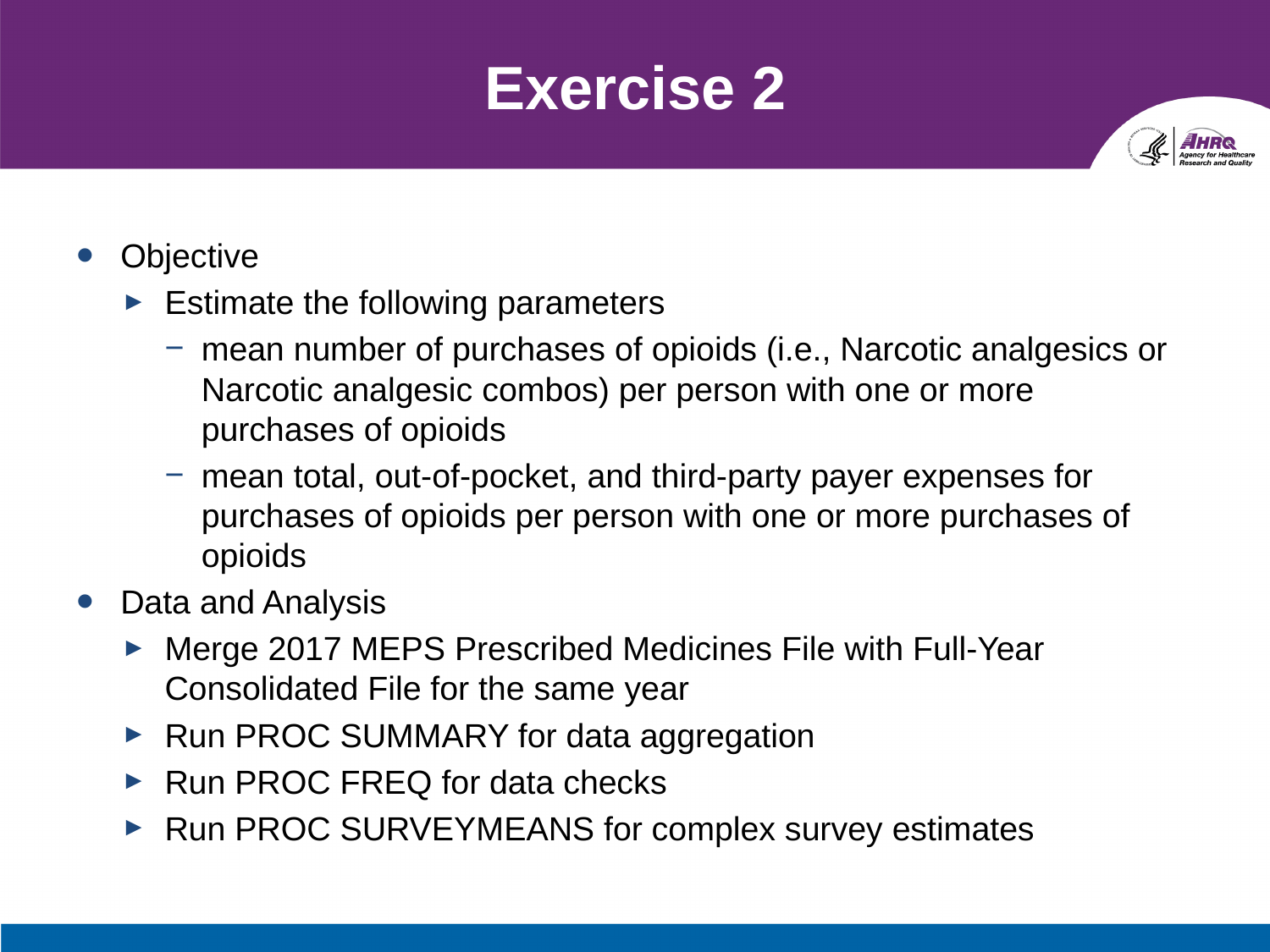

# Exercise 2
Objective
Estimate the following parameters
mean number of purchases of opioids (i.e., Narcotic analgesics or Narcotic analgesic combos) per person with one or more purchases of opioids
mean total, out-of-pocket, and third-party payer expenses for purchases of opioids per person with one or more purchases of opioids
Data and Analysis
Merge 2017 MEPS Prescribed Medicines File with Full-Year Consolidated File for the same year
Run PROC SUMMARY for data aggregation
Run PROC FREQ for data checks
Run PROC SURVEYMEANS for complex survey estimates